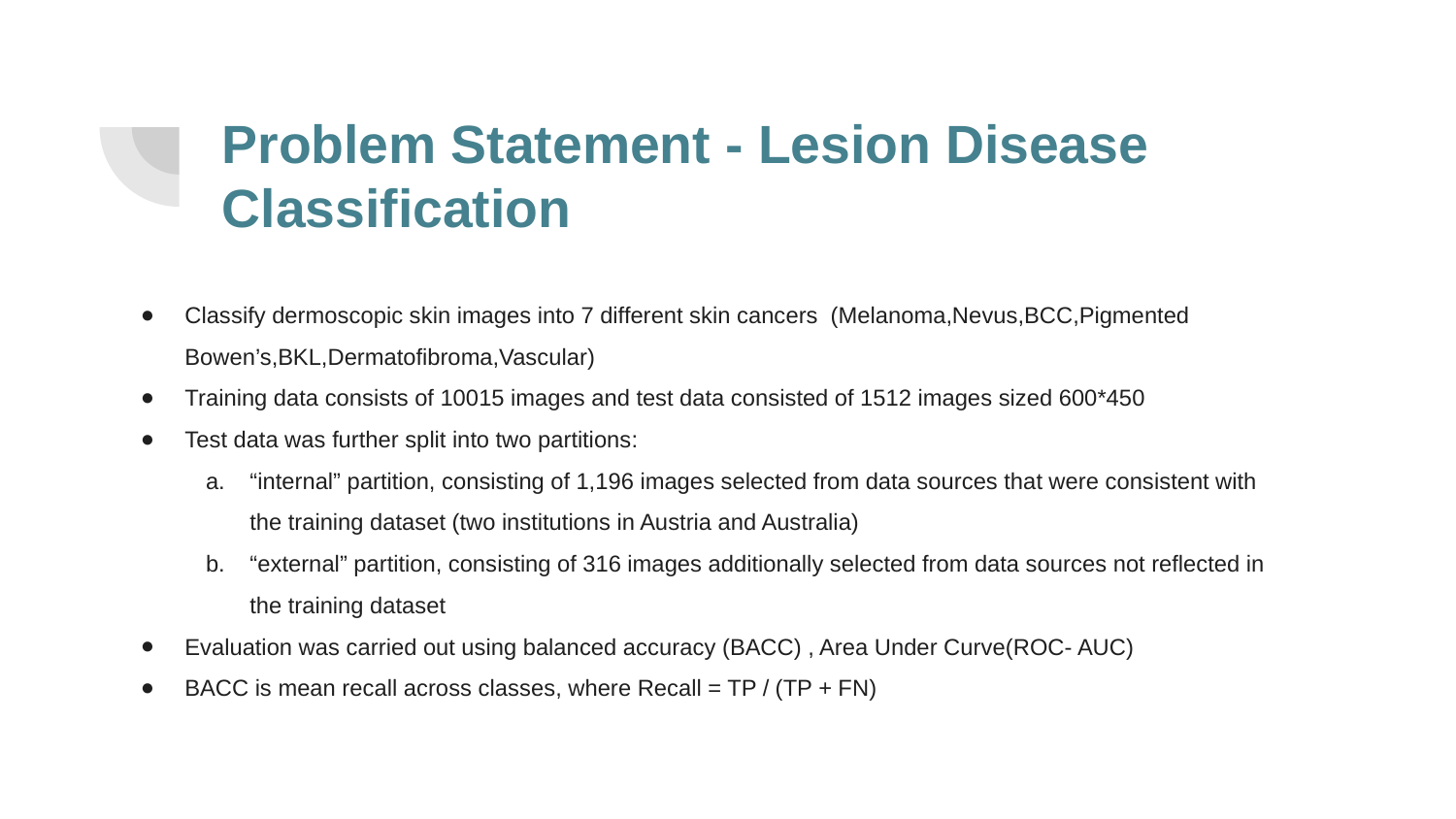

# Problem Statement - Lesion Disease Classification
Classify dermoscopic skin images into 7 different skin cancers  (Melanoma,Nevus,BCC,Pigmented Bowen’s,BKL,Dermatofibroma,Vascular)
Training data consists of 10015 images and test data consisted of 1512 images sized 600*450
Test data was further split into two partitions:
“internal” partition, consisting of 1,196 images selected from data sources that were consistent with the training dataset (two institutions in Austria and Australia)
“external” partition, consisting of 316 images additionally selected from data sources not reflected in the training dataset
Evaluation was carried out using balanced accuracy (BACC) , Area Under Curve(ROC- AUC)
BACC is mean recall across classes, where Recall = TP / (TP + FN)